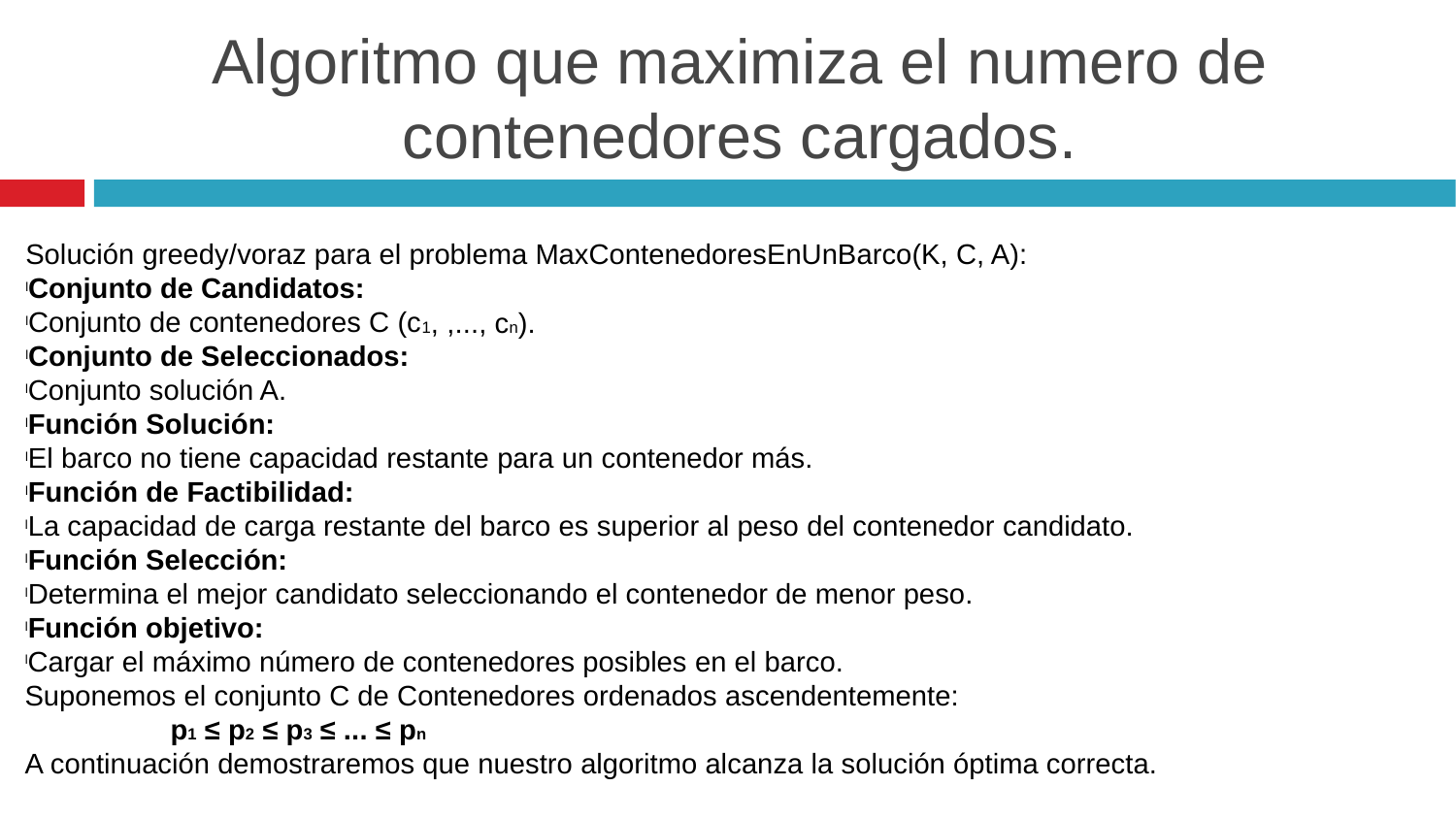

Algoritmo que maximiza el numero de contenedores cargados.
Solución greedy/voraz para el problema MaxContenedoresEnUnBarco(K, C, A):
Conjunto de Candidatos:
Conjunto de contenedores C (c1, ,..., cn).
Conjunto de Seleccionados:
Conjunto solución A.
Función Solución:
El barco no tiene capacidad restante para un contenedor más.
Función de Factibilidad:
La capacidad de carga restante del barco es superior al peso del contenedor candidato.
Función Selección:
Determina el mejor candidato seleccionando el contenedor de menor peso.
Función objetivo:
Cargar el máximo número de contenedores posibles en el barco.
Suponemos el conjunto C de Contenedores ordenados ascendentemente:
	p1 ≤ p2 ≤ p3 ≤ ... ≤ pn
A continuación demostraremos que nuestro algoritmo alcanza la solución óptima correcta.